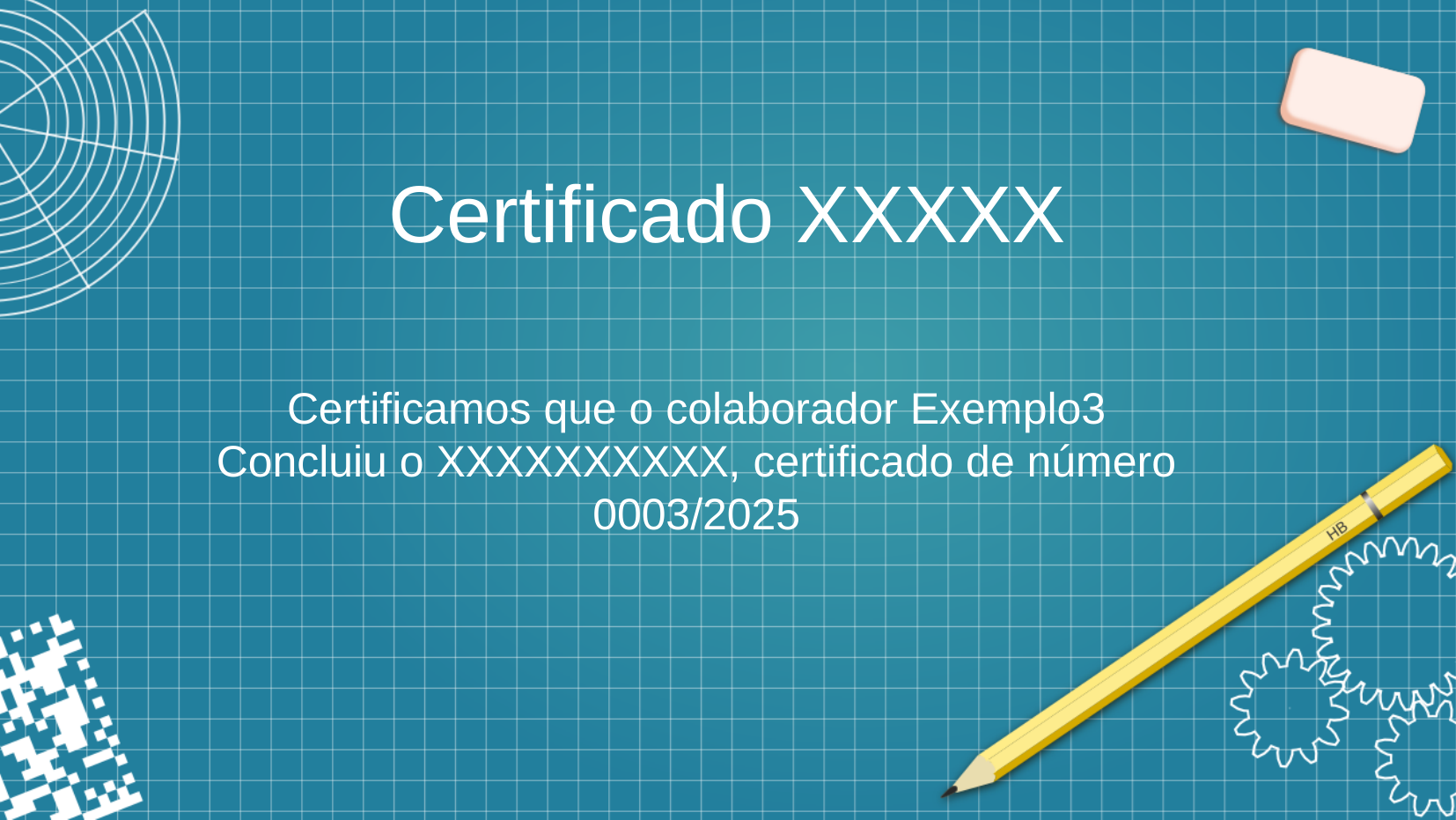

# Certificado XXXXX
Certificamos que o colaborador Exemplo3
Concluiu o XXXXXXXXXX, certificado de número
0003/2025